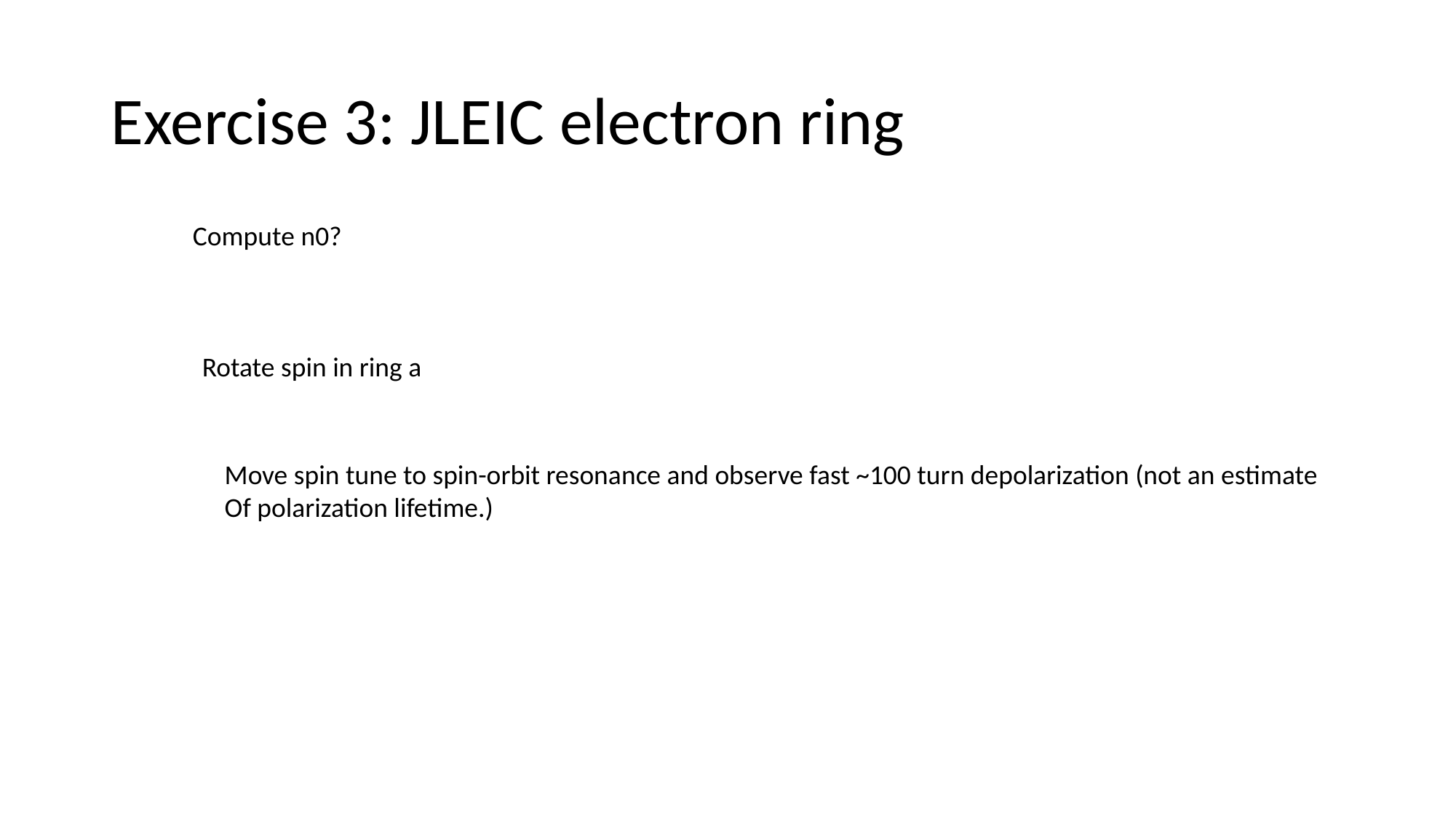

# Exercise 3: JLEIC electron ring
Compute n0?
Rotate spin in ring a
Move spin tune to spin-orbit resonance and observe fast ~100 turn depolarization (not an estimate
Of polarization lifetime.)